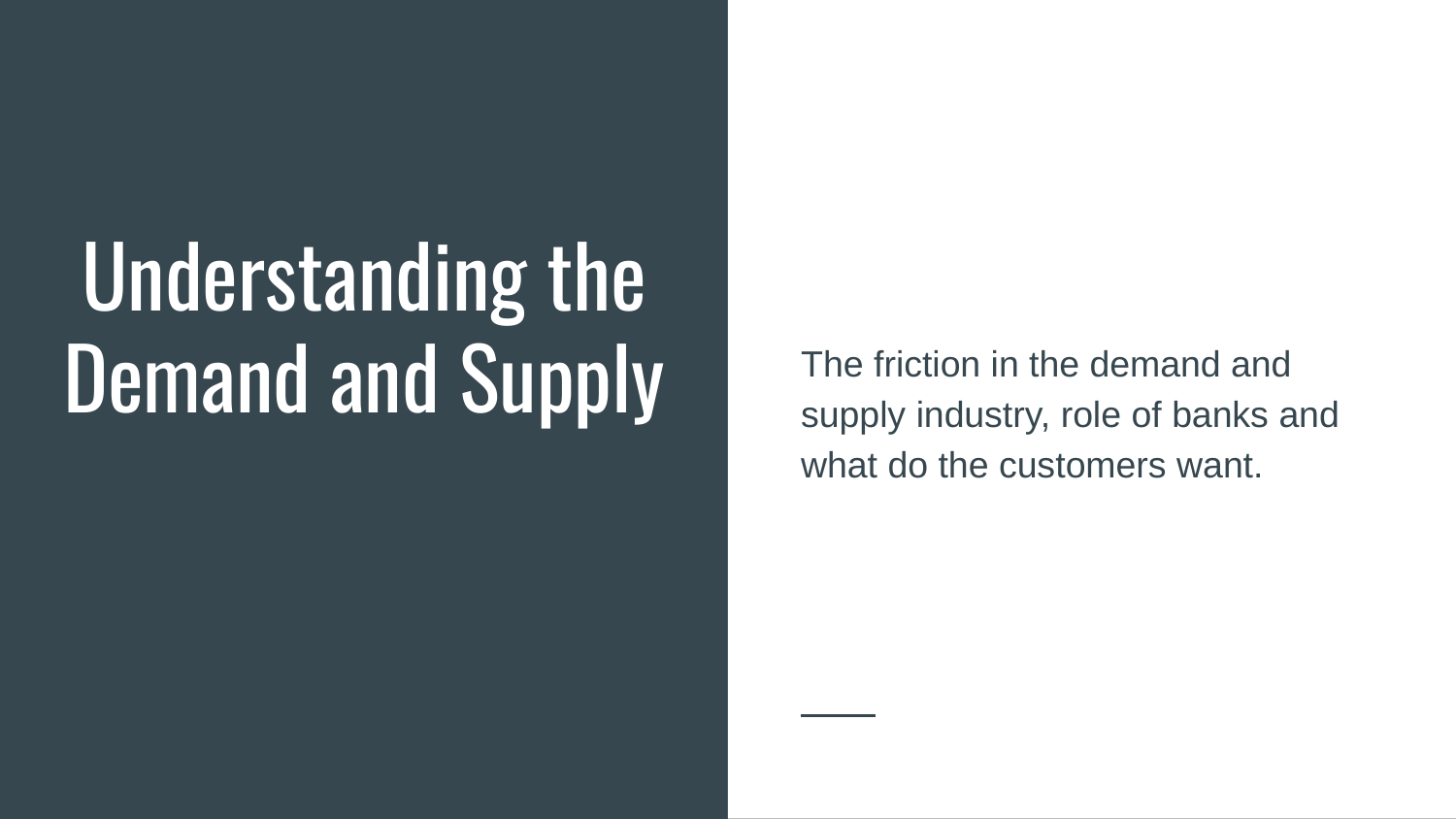

The friction in the demand and supply industry, role of banks and what do the customers want.
# Understanding the Demand and Supply